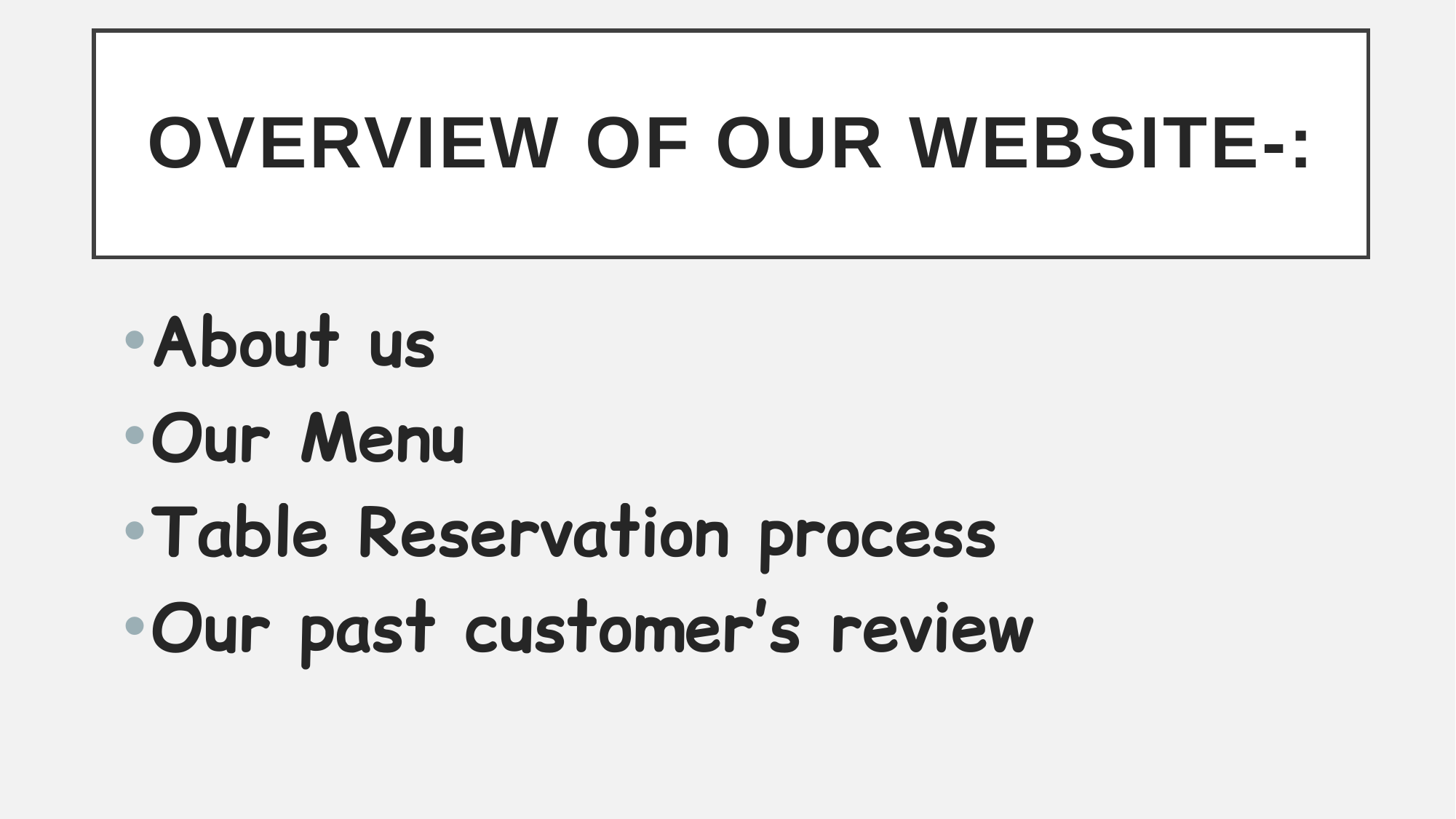

# Overview of our website-:
About us
Our Menu
Table Reservation process
Our past customer’s review